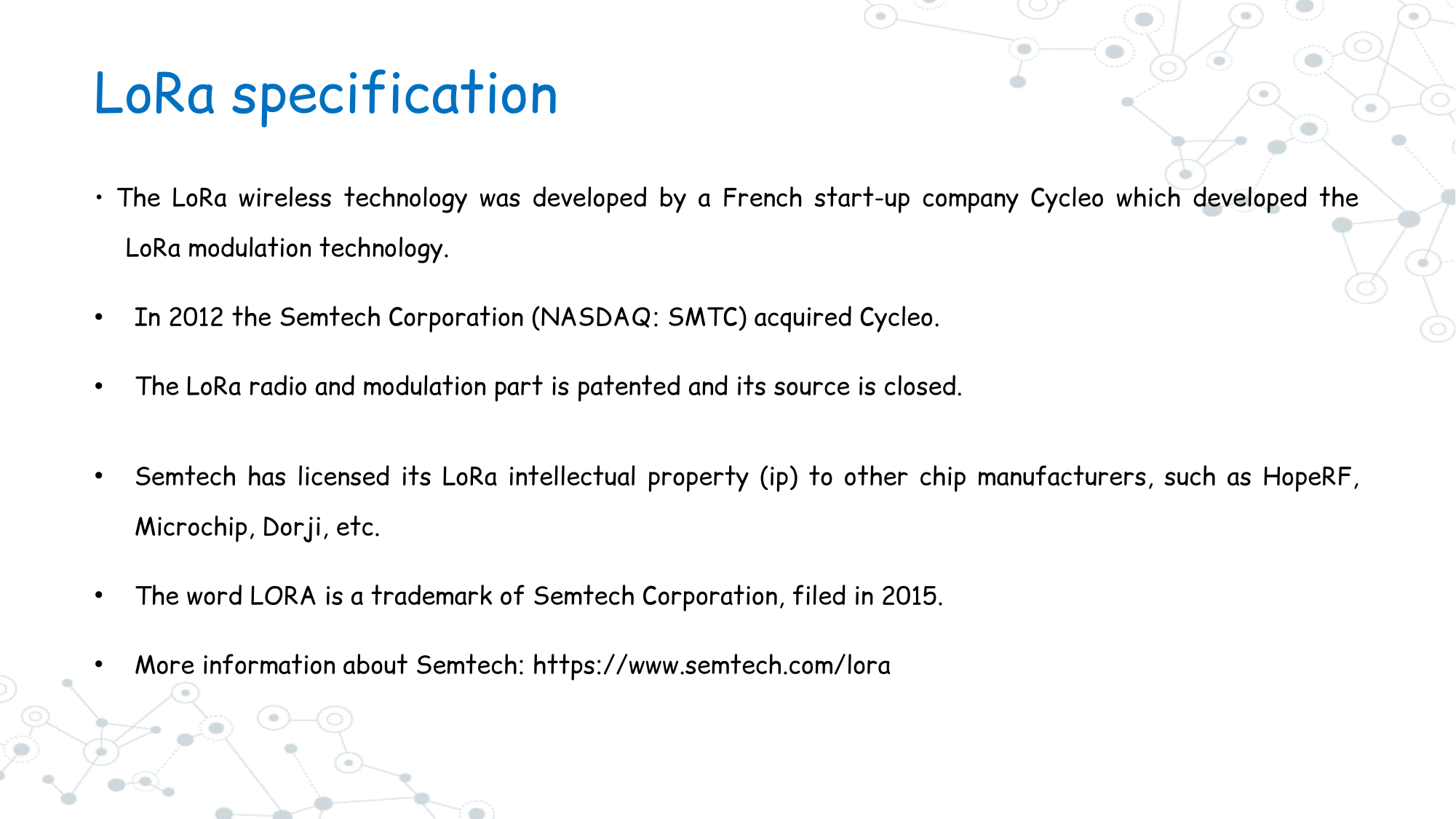

# LoRa specification
• The LoRa wireless technology was developed by a French start-up company Cycleo which developed the LoRa modulation technology.

In 2012 the Semtech Corporation (NASDAQ: SMTC) acquired Cycleo.

The LoRa radio and modulation part is patented and its source is closed.

Semtech has licensed its LoRa intellectual property (ip) to other chip manufacturers, such as HopeRF, Microchip, Dorji, etc.

The word LORA is a trademark of Semtech Corporation, filed in 2015.

More information about Semtech: https://www.semtech.com/lora